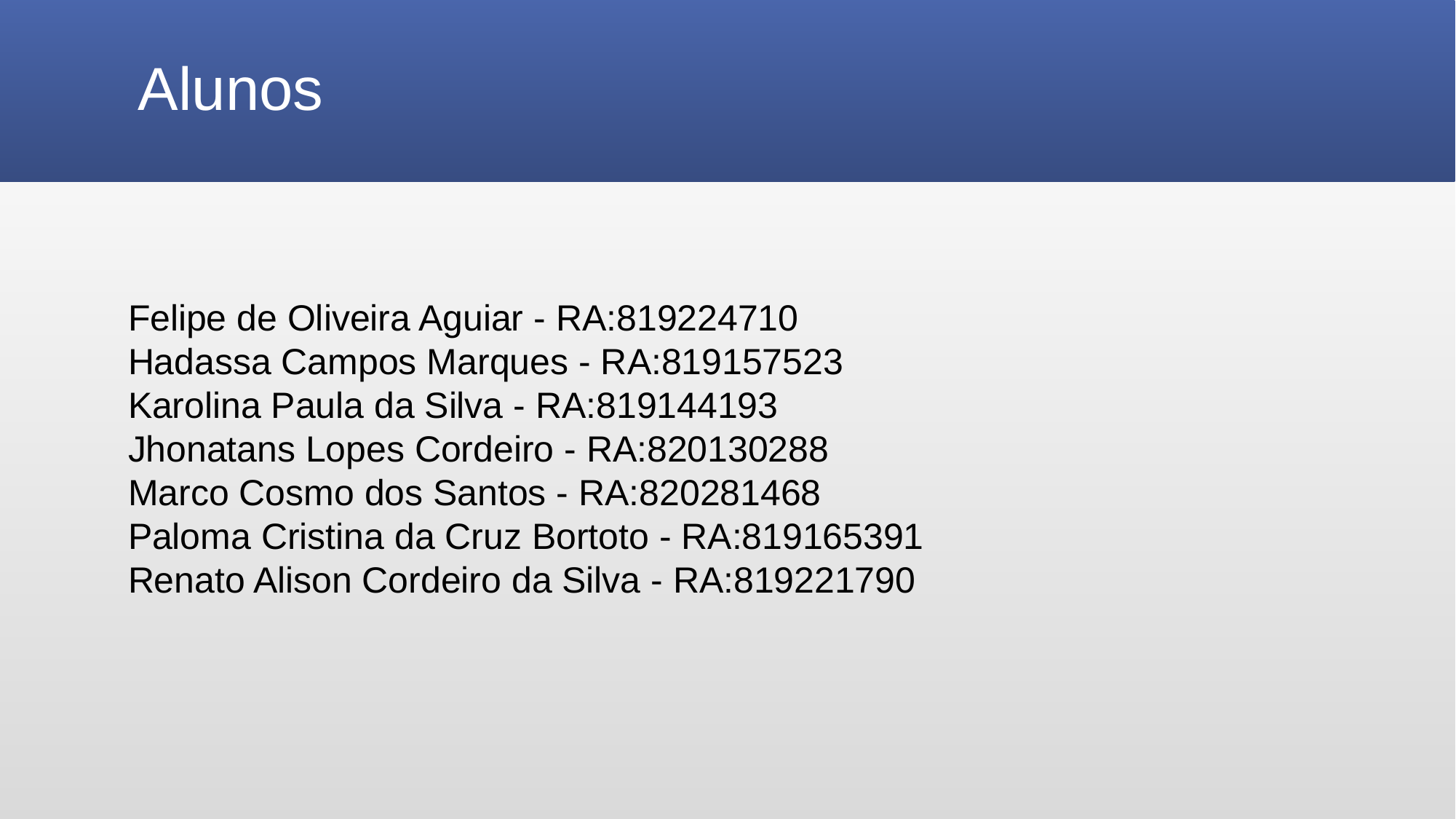

# Alunos
Felipe de Oliveira Aguiar - RA:819224710
Hadassa Campos Marques - RA:819157523
Karolina Paula da Silva - RA:819144193
Jhonatans Lopes Cordeiro - RA:820130288
Marco Cosmo dos Santos - RA:820281468
Paloma Cristina da Cruz Bortoto - RA:819165391
Renato Alison Cordeiro da Silva - RA:819221790